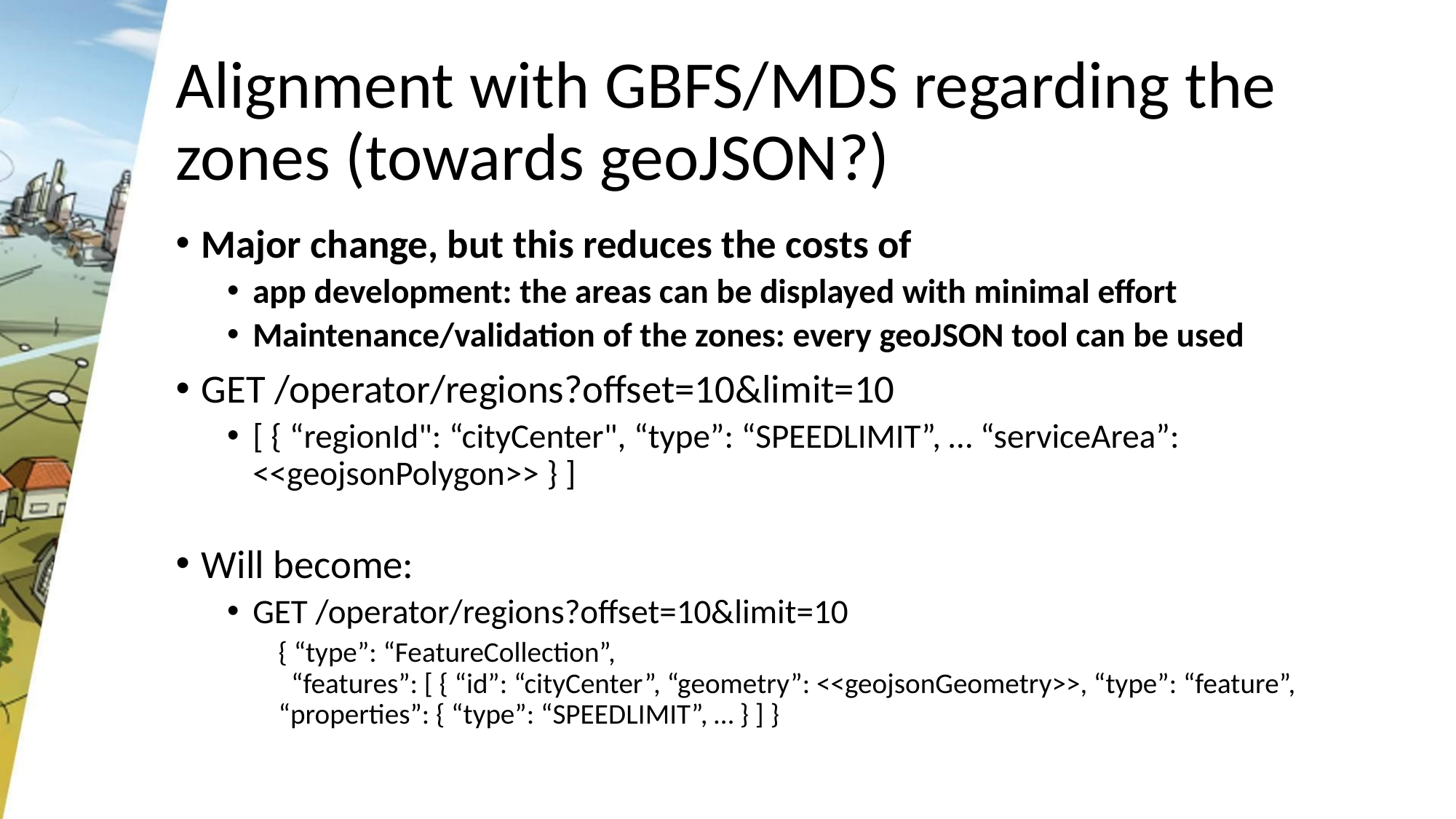

# Alignment with GBFS/MDS regarding the zones (towards geoJSON?)
Major change, but this reduces the costs of
app development: the areas can be displayed with minimal effort
Maintenance/validation of the zones: every geoJSON tool can be used
GET /operator/regions?offset=10&limit=10
[ { “regionId": “cityCenter", “type”: “SPEEDLIMIT”, … “serviceArea”: <<geojsonPolygon>> } ]
Will become:
GET /operator/regions?offset=10&limit=10
{ “type”: “FeatureCollection”,
  “features”: [ { “id”: “cityCenter”, “geometry”: <<geojsonGeometry>>, “type”: “feature”, “properties”: { “type”: “SPEEDLIMIT”, … } ] }